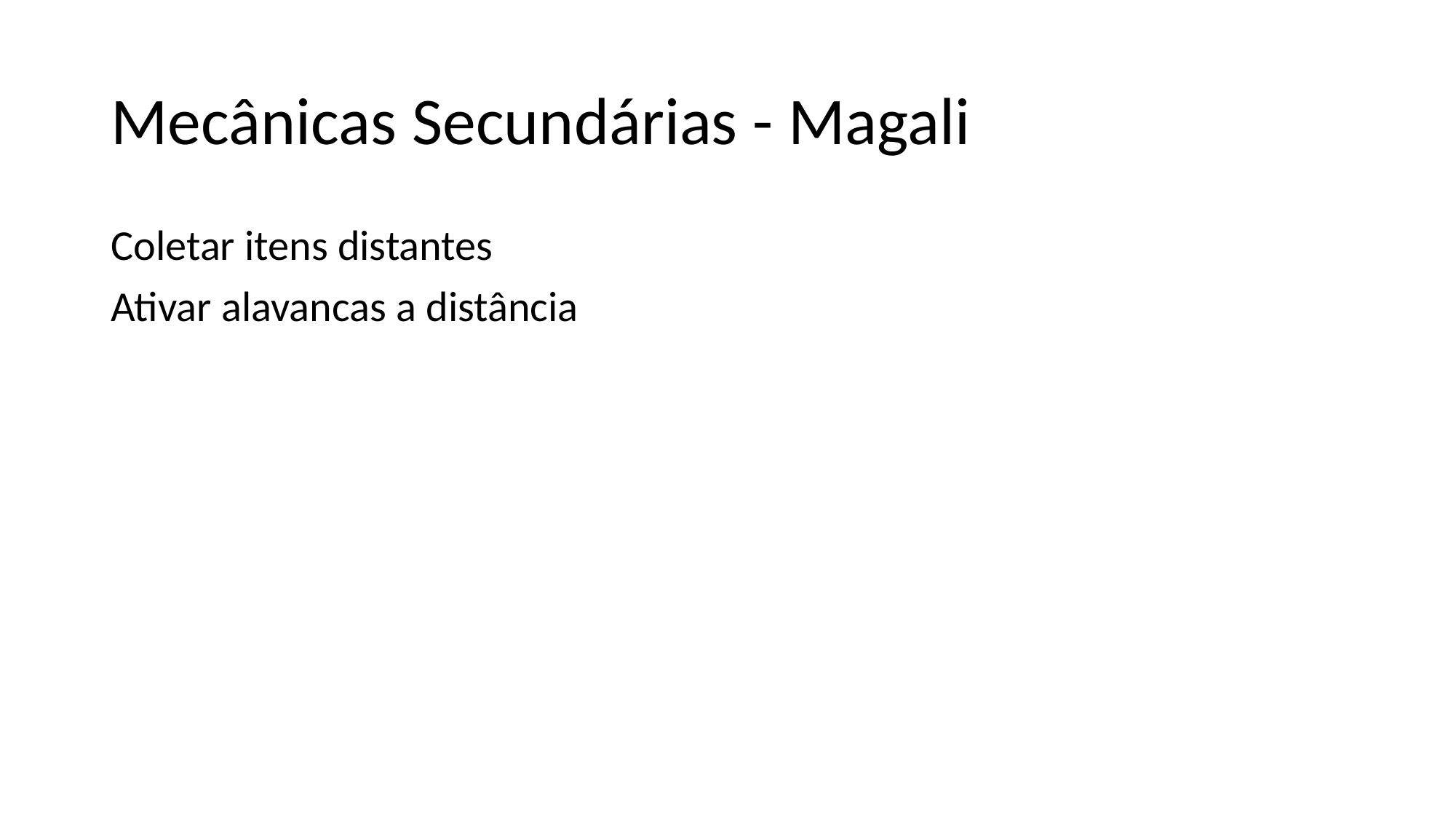

# Mecânicas Secundárias - Magali
Coletar itens distantes
Ativar alavancas a distância